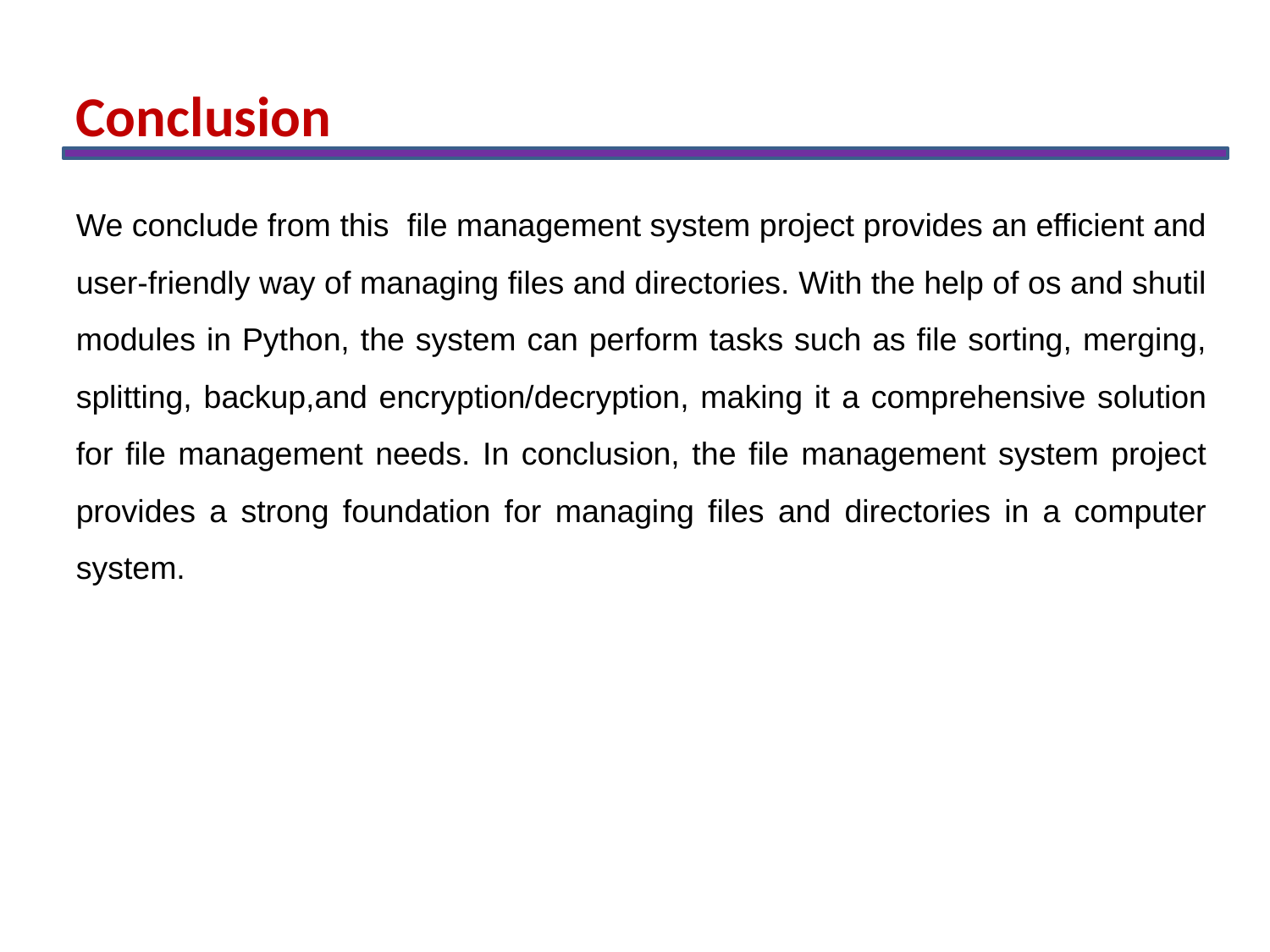

Conclusion

We conclude from this  file management system project provides an efficient and user-friendly way of managing files and directories. With the help of os and shutil modules in Python, the system can perform tasks such as file sorting, merging, splitting, backup,and encryption/decryption, making it a comprehensive solution for file management needs. In conclusion, the file management system project provides a strong foundation for managing files and directories in a computer system.